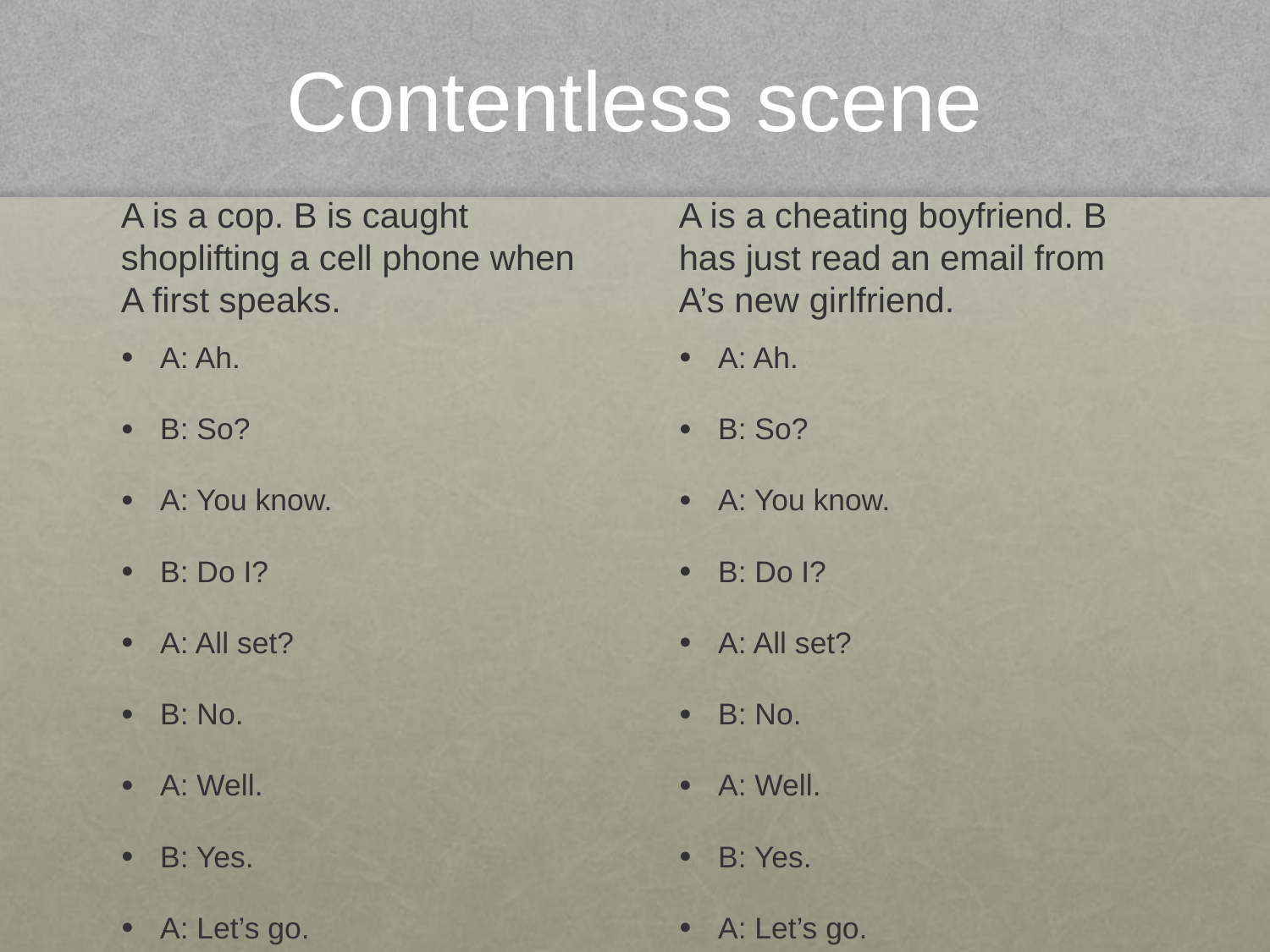

# Contentless scene
A is a cop. B is caught shoplifting a cell phone when A first speaks.

A is a cheating boyfriend. B has just read an email from A’s new girlfriend.

A: Ah.
B: So?
A: You know.
B: Do I?
A: All set?
B: No.
A: Well.
B: Yes.
A: Let’s go.
B: OK.

A: Ah.
B: So?
A: You know.
B: Do I?
A: All set?
B: No.
A: Well.
B: Yes.
A: Let’s go.
B: OK.